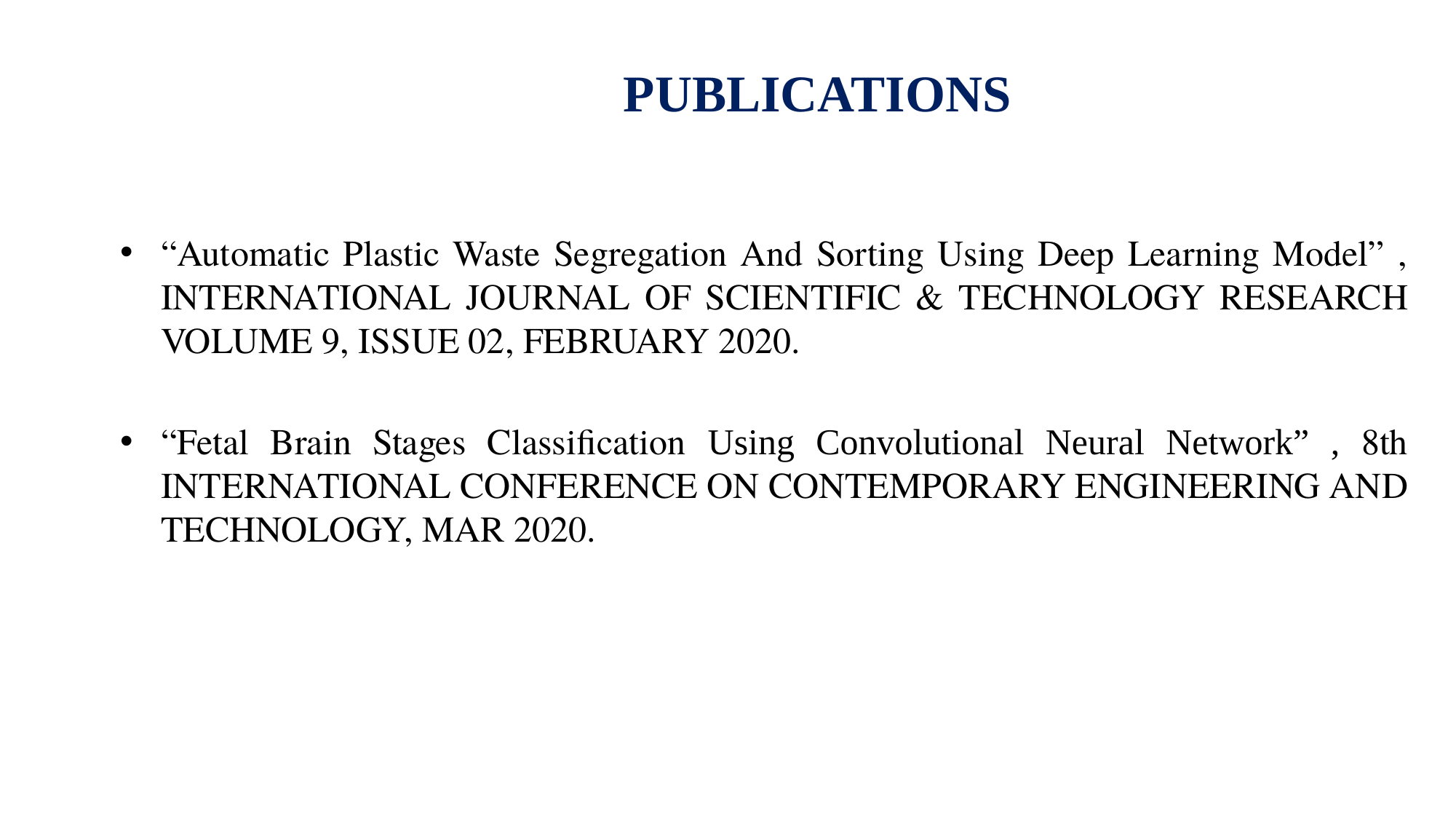

# PUBLICATIONS

“Automatic Plastic Waste Segregation And Sorting Using Deep Learning Model” , INTERNATIONAL JOURNAL OF SCIENTIFIC & TECHNOLOGY RESEARCH VOLUME 9, ISSUE 02, FEBRUARY 2020.

“Fetal Brain Stages Classification Using Convolutional Neural Network” , 8th INTERNATIONAL CONFERENCE ON CONTEMPORARY ENGINEERING AND TECHNOLOGY, MAR 2020.